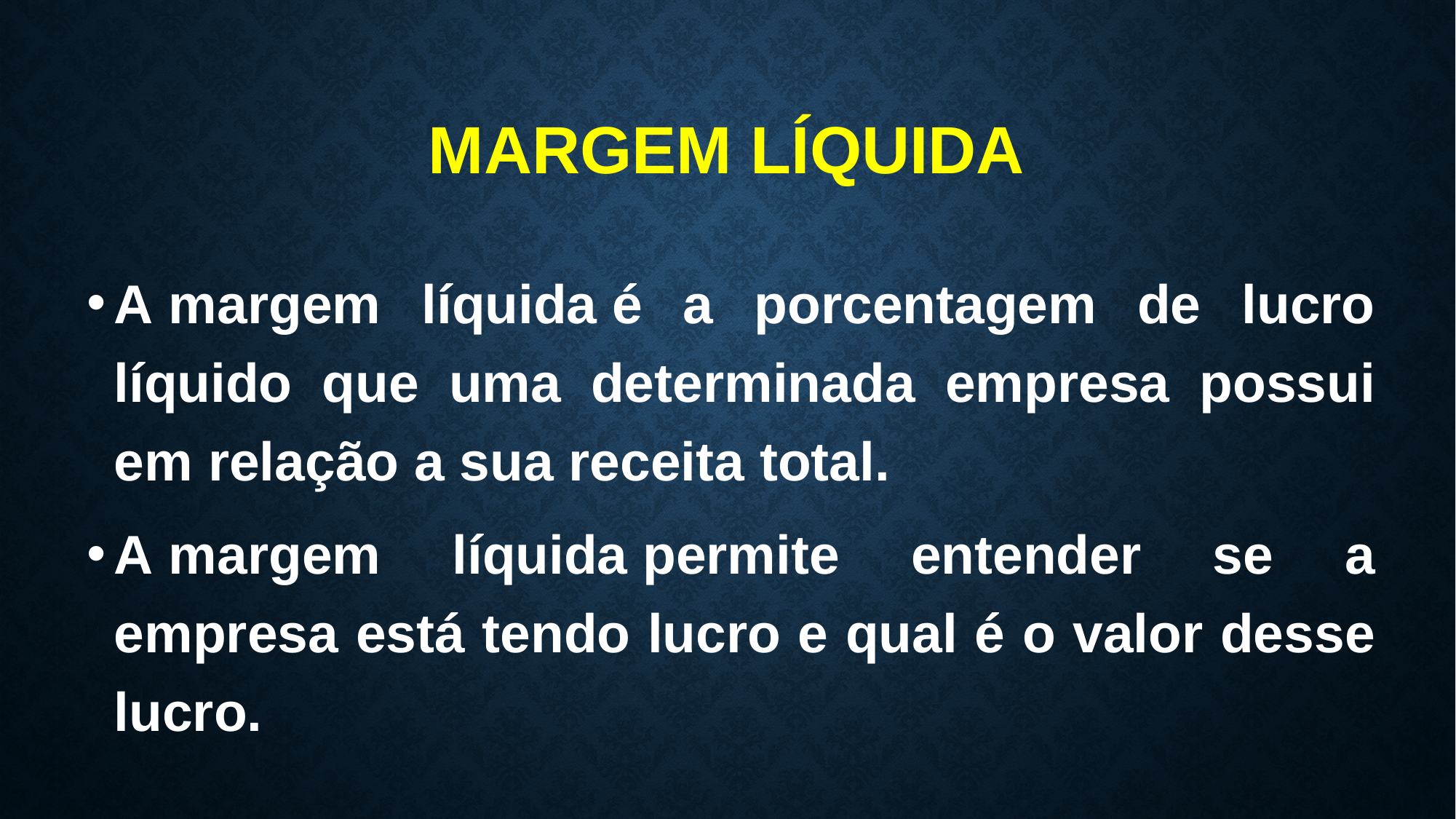

# Margem líquida
A margem líquida é a porcentagem de lucro líquido que uma determinada empresa possui em relação a sua receita total.
A margem líquida permite entender se a empresa está tendo lucro e qual é o valor desse lucro.